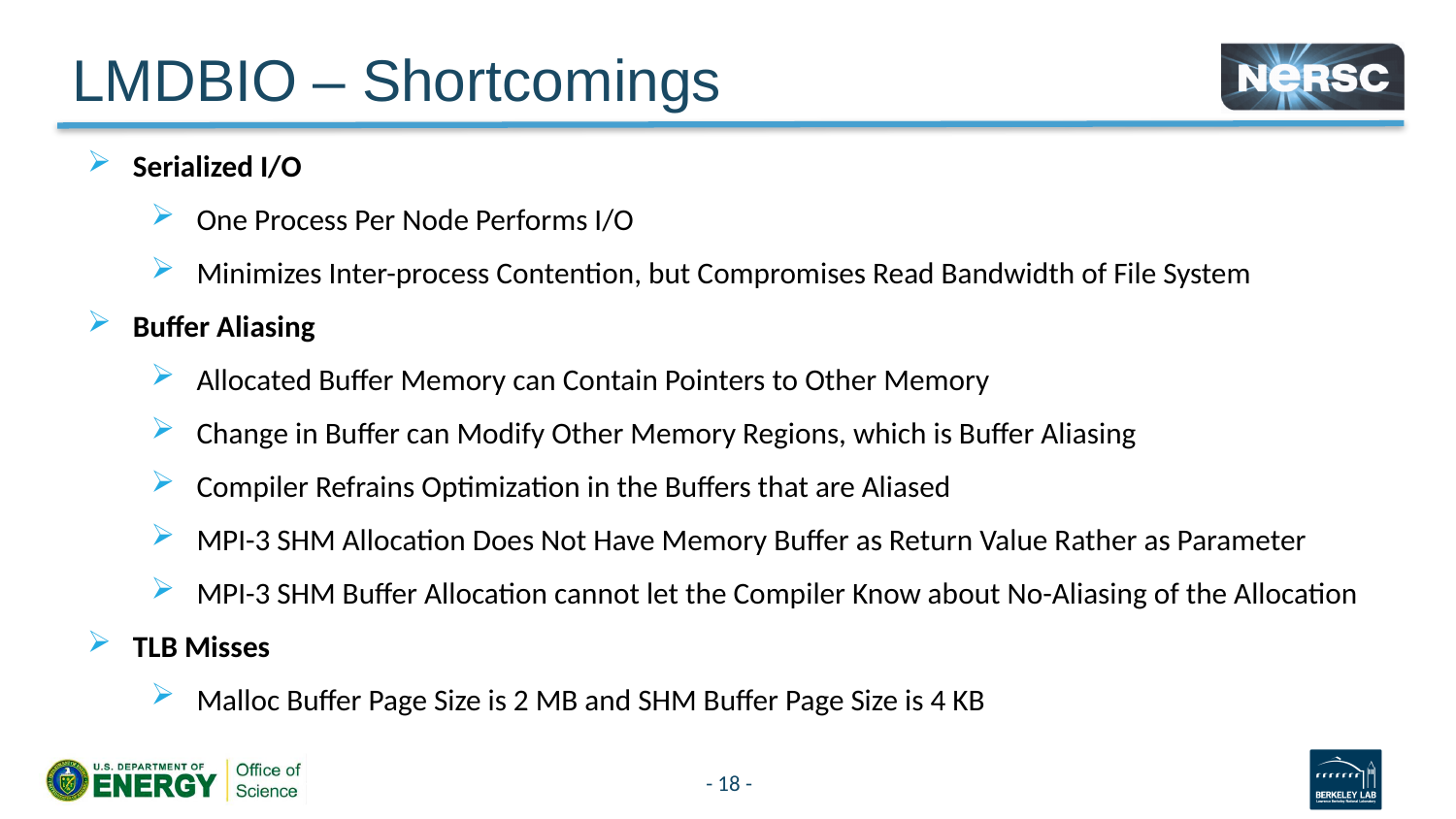

# LMDBIO – Shortcomings
Serialized I/O
One Process Per Node Performs I/O
Minimizes Inter-process Contention, but Compromises Read Bandwidth of File System
Buffer Aliasing
Allocated Buffer Memory can Contain Pointers to Other Memory
Change in Buffer can Modify Other Memory Regions, which is Buffer Aliasing
Compiler Refrains Optimization in the Buffers that are Aliased
MPI-3 SHM Allocation Does Not Have Memory Buffer as Return Value Rather as Parameter
MPI-3 SHM Buffer Allocation cannot let the Compiler Know about No-Aliasing of the Allocation
TLB Misses
Malloc Buffer Page Size is 2 MB and SHM Buffer Page Size is 4 KB
18